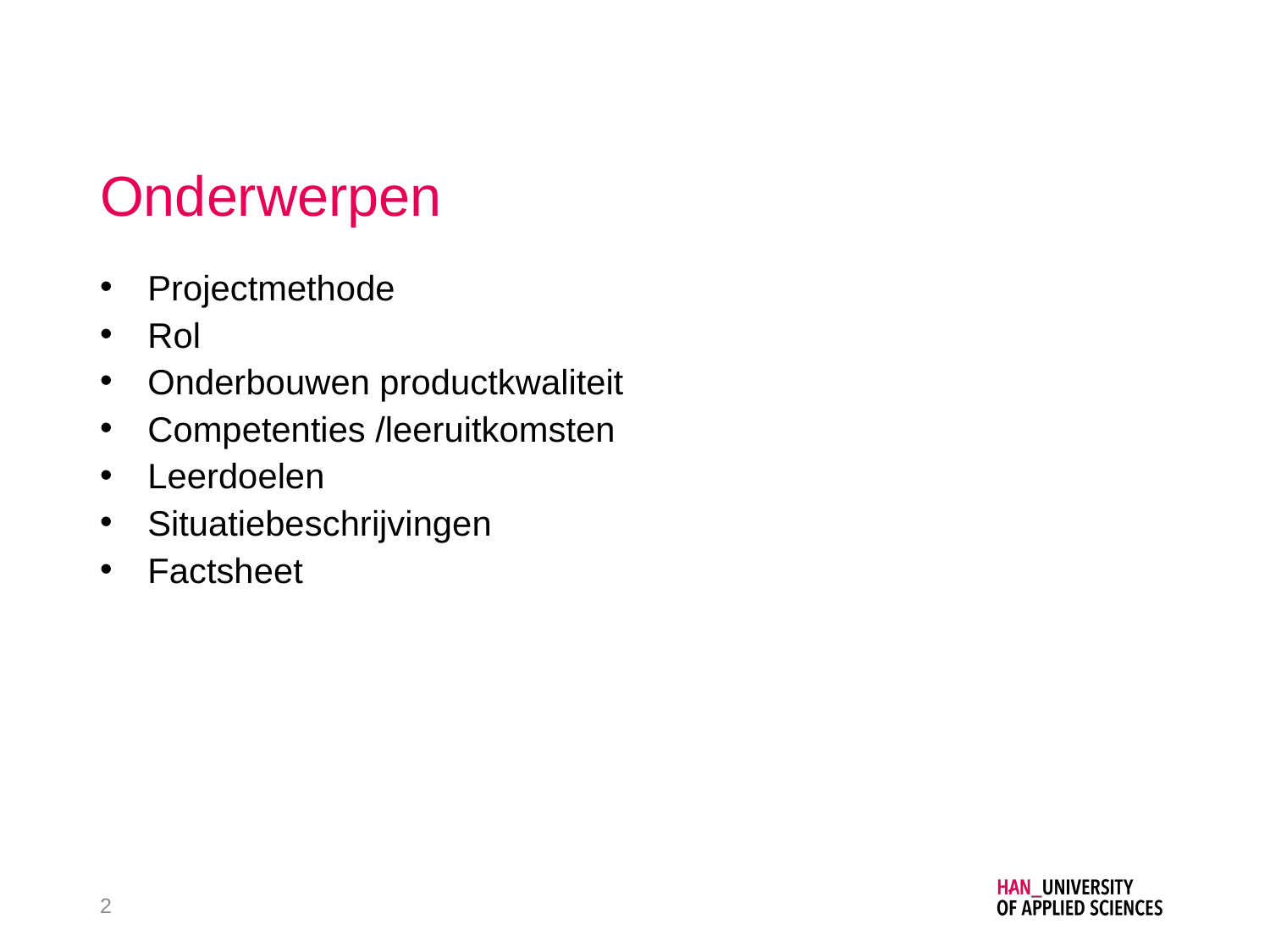

# Onderwerpen
Projectmethode
Rol
Onderbouwen productkwaliteit
Competenties /leeruitkomsten
Leerdoelen
Situatiebeschrijvingen
Factsheet
2